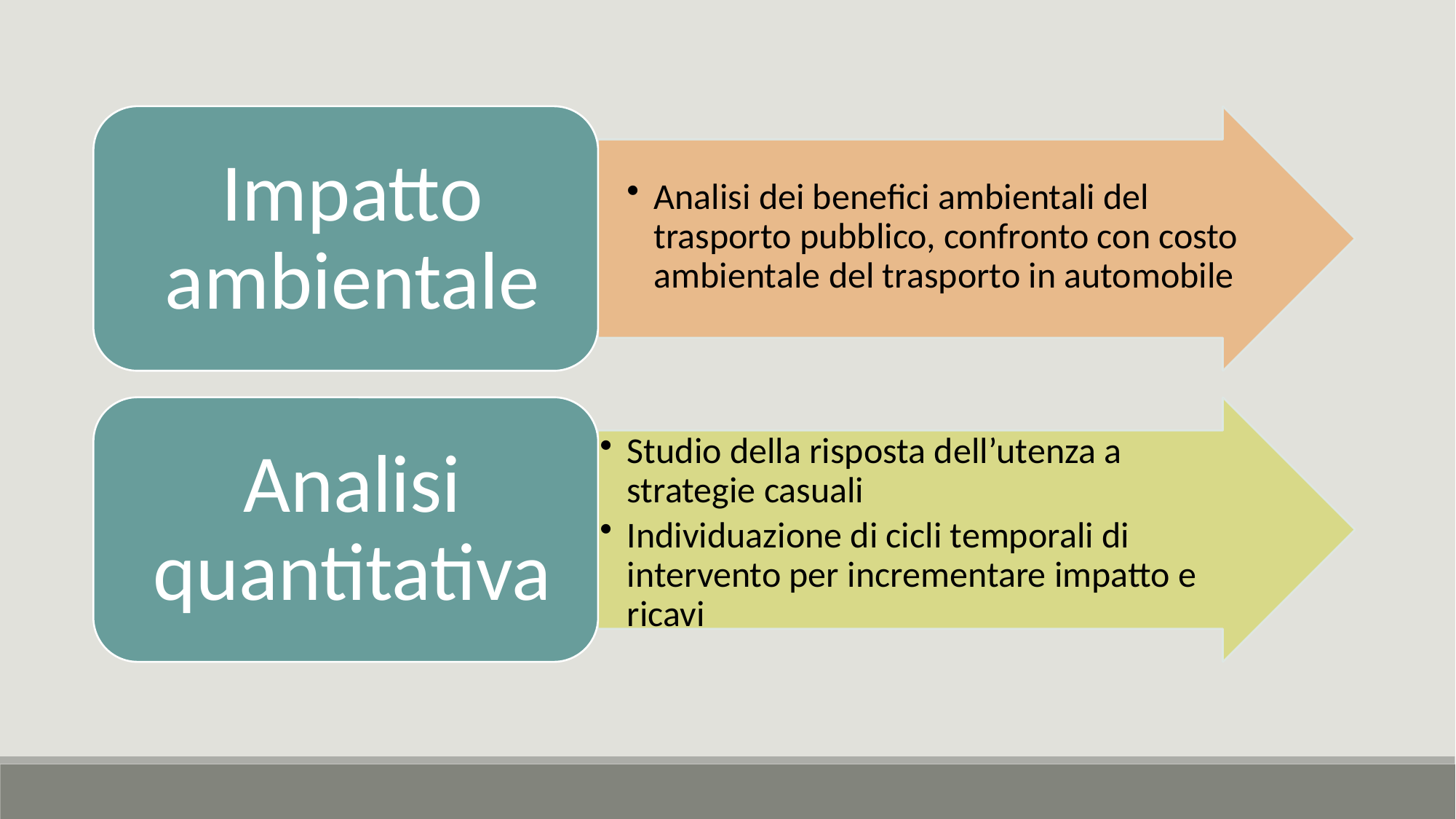

Analisi dei benefici ambientali del trasporto pubblico, confronto con costo ambientale del trasporto in automobile
Impatto ambientale
Studio della risposta dell’utenza a strategie casuali
Individuazione di cicli temporali di intervento per incrementare impatto e ricavi
Analisi quantitativa